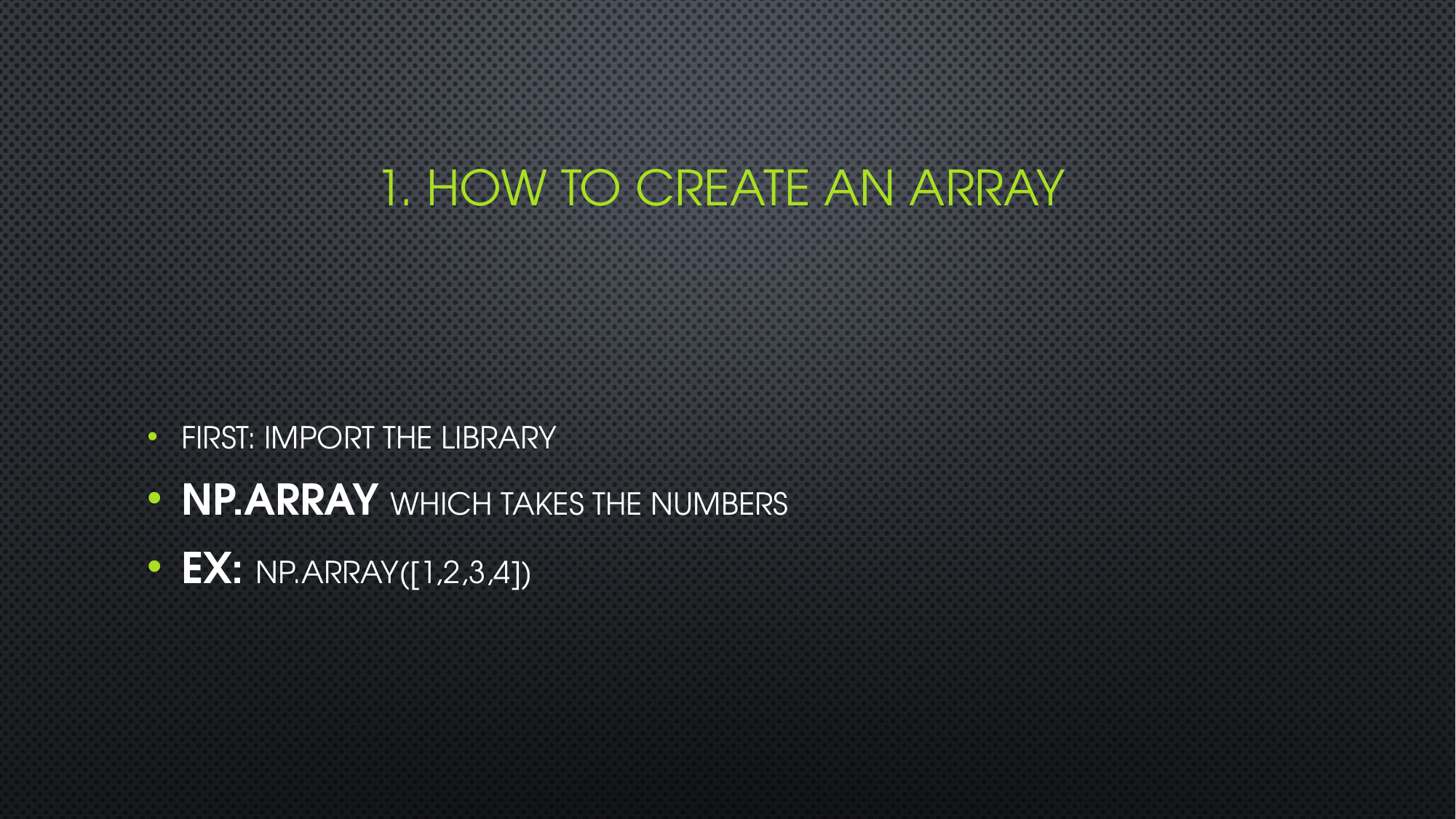

# 1. How to create an array
First: import the library
np.array which takes the numbers
Ex: np.array([1,2,3,4])